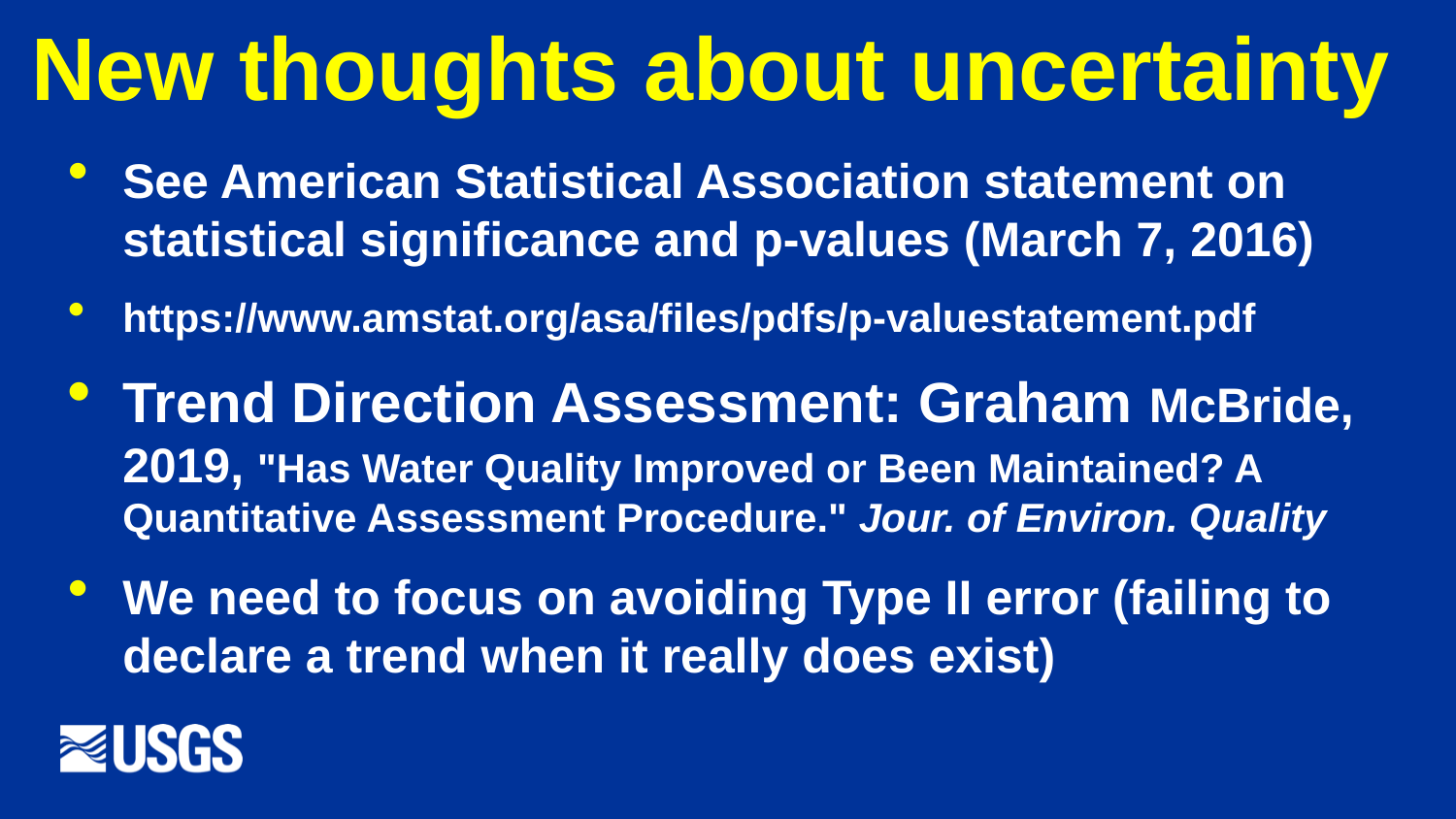

# New thoughts about uncertainty
See American Statistical Association statement on statistical significance and p-values (March 7, 2016)
https://www.amstat.org/asa/files/pdfs/p-valuestatement.pdf
Trend Direction Assessment: Graham McBride, 2019, "Has Water Quality Improved or Been Maintained? A Quantitative Assessment Procedure." Jour. of Environ. Quality
We need to focus on avoiding Type II error (failing to declare a trend when it really does exist)